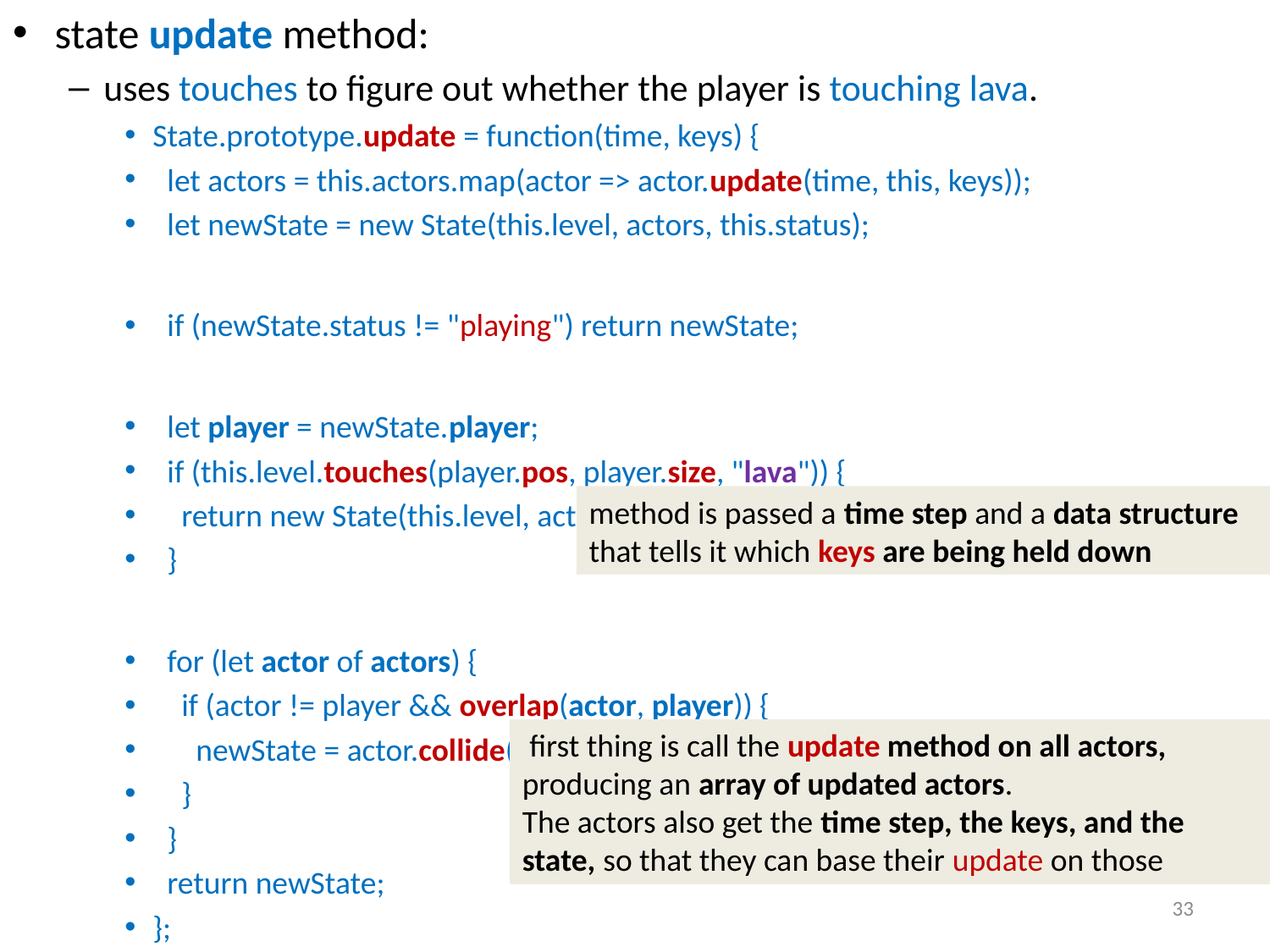

state update method:
uses touches to figure out whether the player is touching lava.
State.prototype.update = function(time, keys) {
  let actors = this.actors.map(actor => actor.update(time, this, keys));
  let newState = new State(this.level, actors, this.status);

  if (newState.status != "playing") return newState;

  let player = newState.player;
  if (this.level.touches(player.pos, player.size, "lava")) {
    return new State(this.level, actors, "lost");
  }

  for (let actor of actors) {
    if (actor != player && overlap(actor, player)) {
      newState = actor.collide(newState);
    }
  }
  return newState;
};
method is passed a time step and a data structure that tells it which keys are being held down
 first thing is call the update method on all actors, producing an array of updated actors.
The actors also get the time step, the keys, and the state, so that they can base their update on those
33